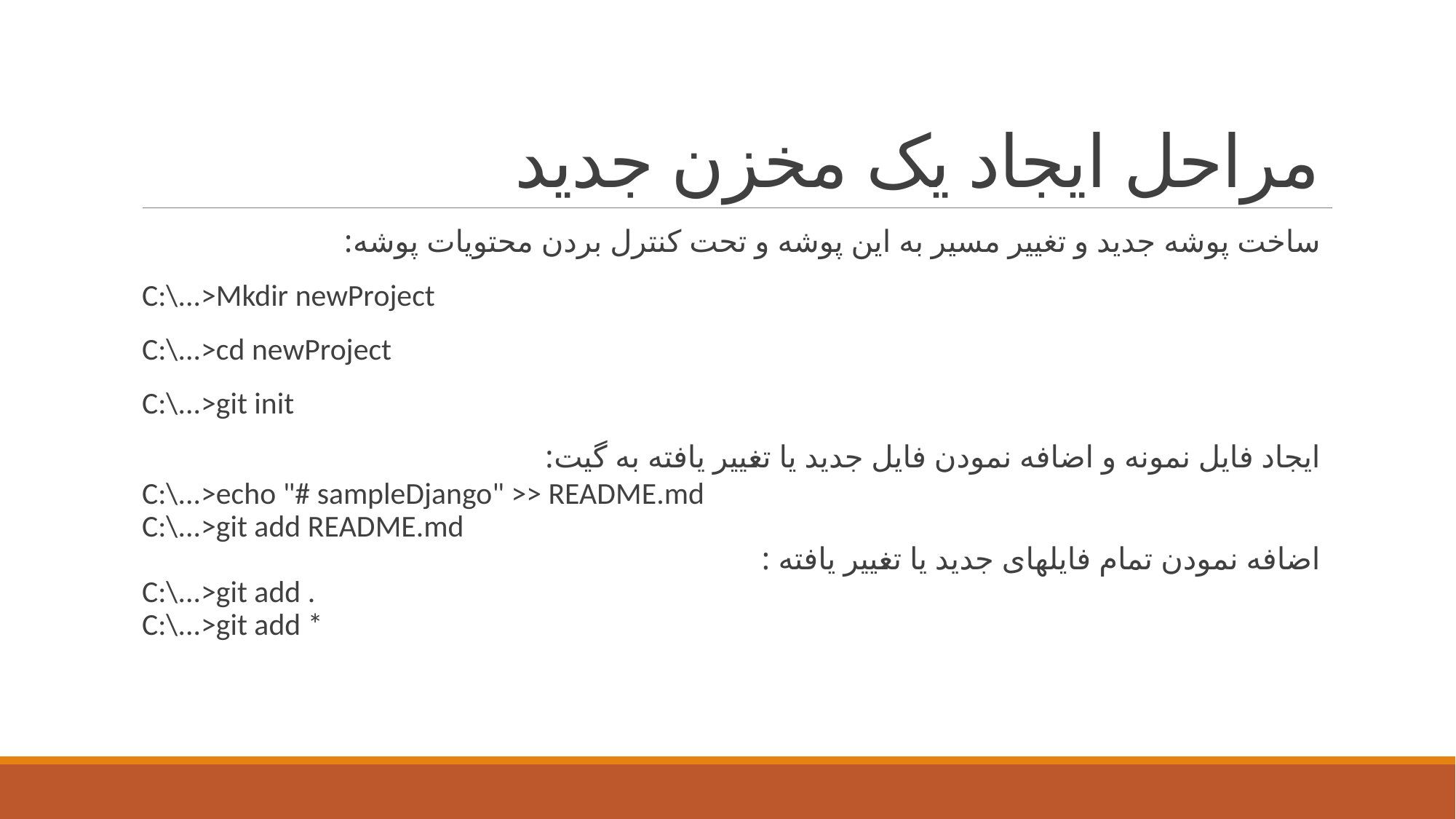

# مراحل ایجاد یک مخزن جدید
ساخت پوشه جدید و تغییر مسیر به این پوشه و تحت کنترل بردن محتویات پوشه:
C:\...>Mkdir newProject
C:\...>cd newProject
C:\...>git init
ایجاد فایل نمونه و اضافه نمودن فایل جدید یا تغییر یافته به گیت:
C:\...>echo "# sampleDjango" >> README.md
C:\...>git add README.md
اضافه نمودن تمام فایلهای جدید یا تغییر یافته :
C:\...>git add .
C:\...>git add *